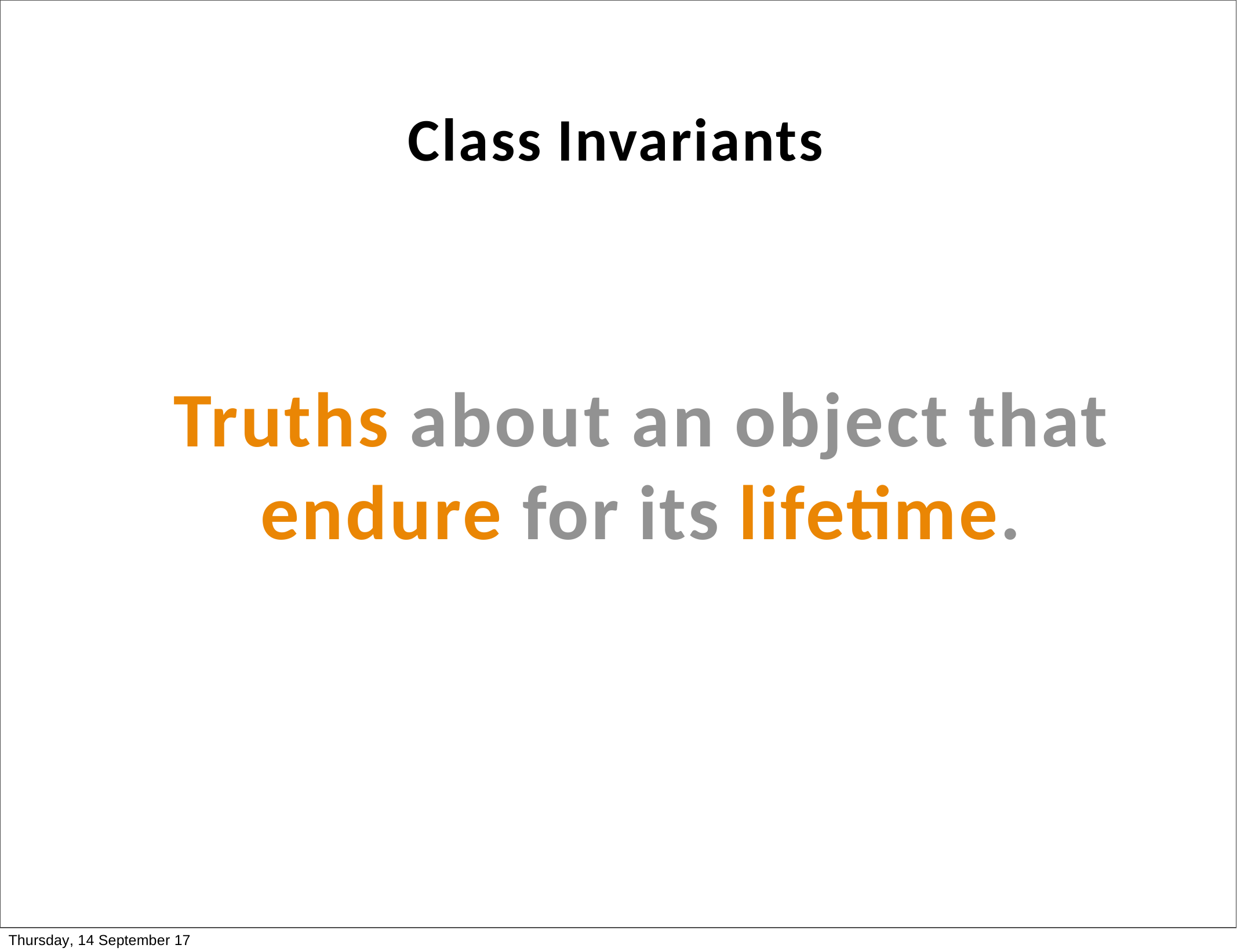

Class Invariants
Truths about an object that endure for its lifetime.
Thursday, 14 September 17